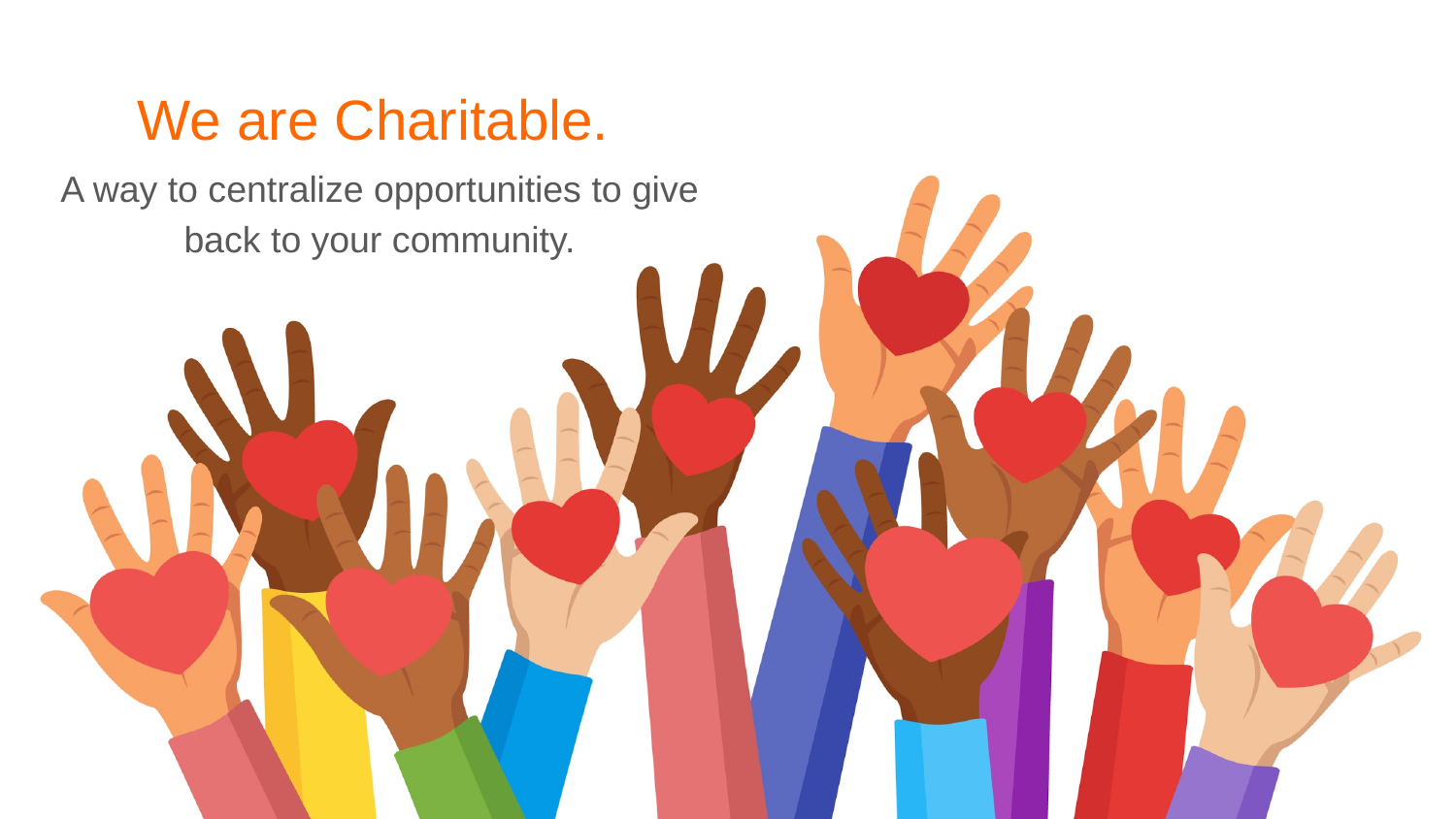

# We are Charitable.
A way to centralize opportunities to give back to your community.